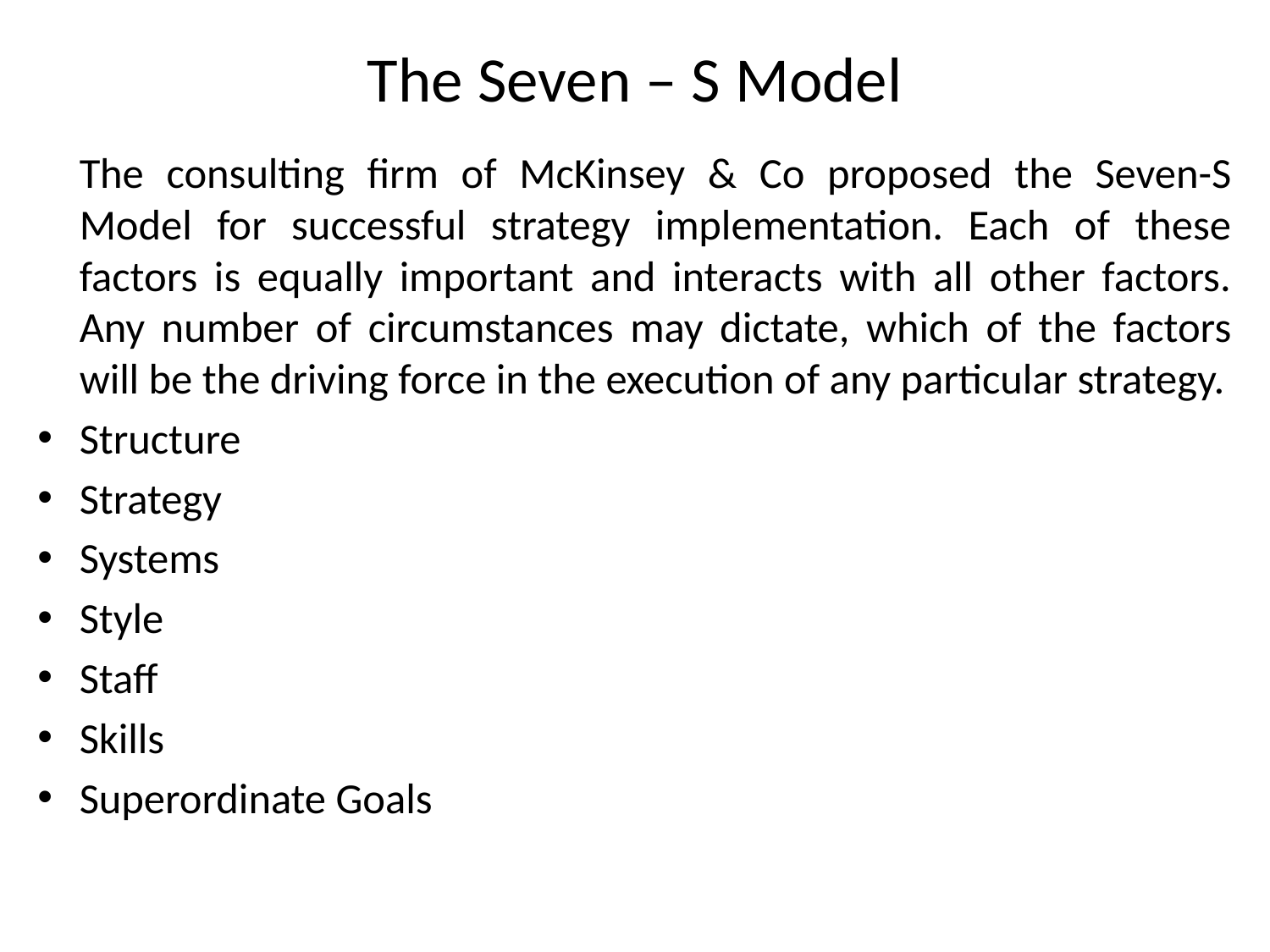

# The Seven – S Model
	The consulting firm of McKinsey & Co proposed the Seven-S Model for successful strategy implementation. Each of these factors is equally important and interacts with all other factors. Any number of circumstances may dictate, which of the factors will be the driving force in the execution of any particular strategy.
Structure
Strategy
Systems
Style
Staff
Skills
Superordinate Goals